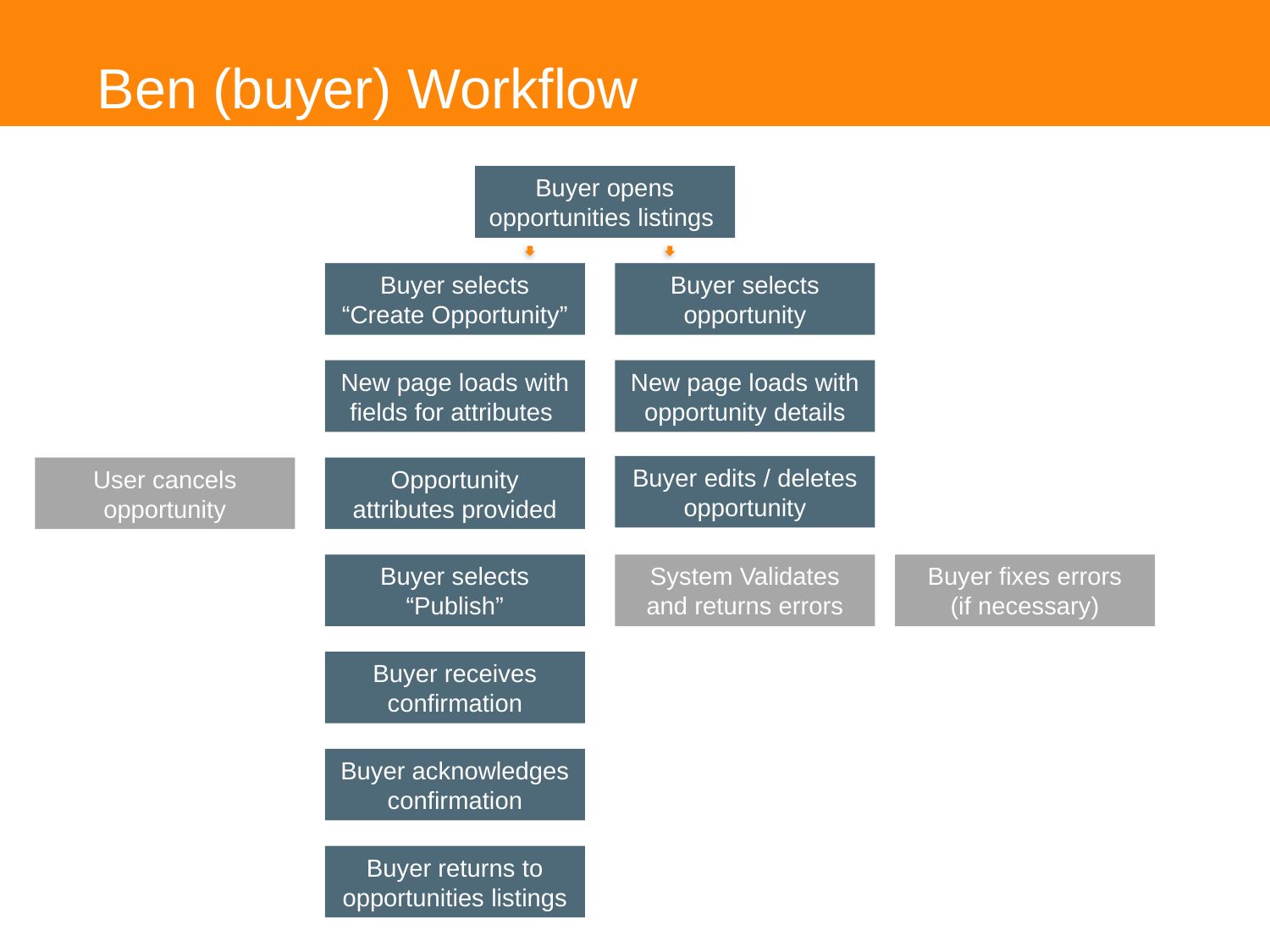

Ben (buyer) Workflow
Buyer opens opportunities listings

Buyer selects “Create Opportunity”
Buyer selects opportunity
New page loads with fields for attributes
New page loads with opportunity details
Buyer edits / deletes opportunity
User cancels opportunity
Opportunity attributes provided
Buyer selects “Publish”
System Validates and returns errors
Buyer fixes errors
(if necessary)
Buyer receives confirmation
Buyer acknowledges confirmation
Buyer returns to opportunities listings